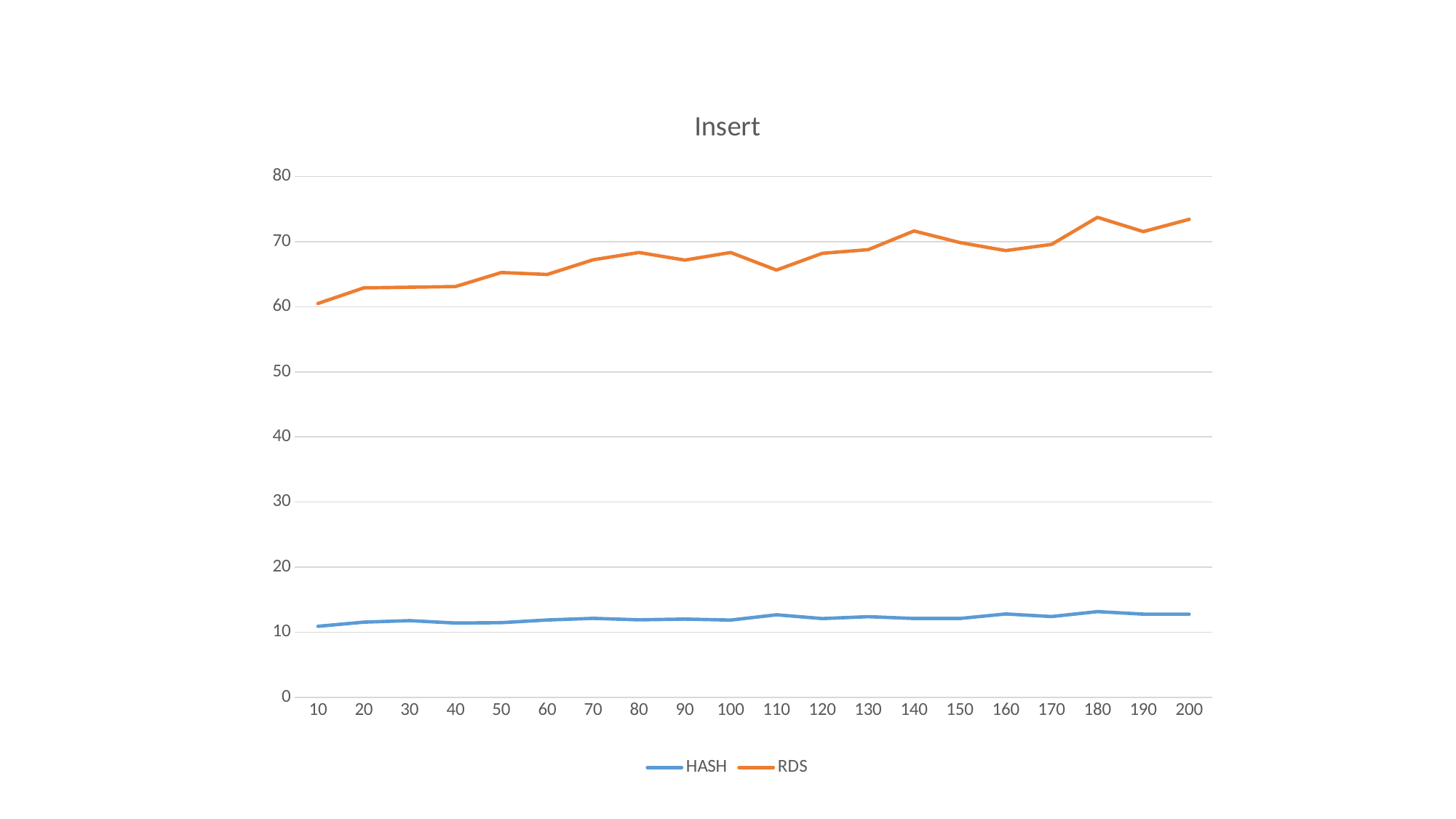

### Chart: Insert

| Category | HASH | RDS |
|---|---|---|
| 10 | 10.9 | 60.5 |
| 20 | 11.54 | 62.9 |
| 30 | 11.77 | 63.0 |
| 40 | 11.4 | 63.1 |
| 50 | 11.46 | 65.255 |
| 60 | 11.87 | 64.956 |
| 70 | 12.12 | 67.21 |
| 80 | 11.9 | 68.33 |
| 90 | 12.01 | 67.164 |
| 100 | 11.86 | 68.33 |
| 110 | 12.67 | 65.63 |
| 120 | 12.09 | 68.21 |
| 130 | 12.38 | 68.77 |
| 140 | 12.104 | 71.64 |
| 150 | 12.101 | 69.857 |
| 160 | 12.7948 | 68.626 |
| 170 | 12.4 | 69.58 |
| 180 | 13.16 | 73.737 |
| 190 | 12.77 | 71.54 |
| 200 | 12.76 | 73.422 |